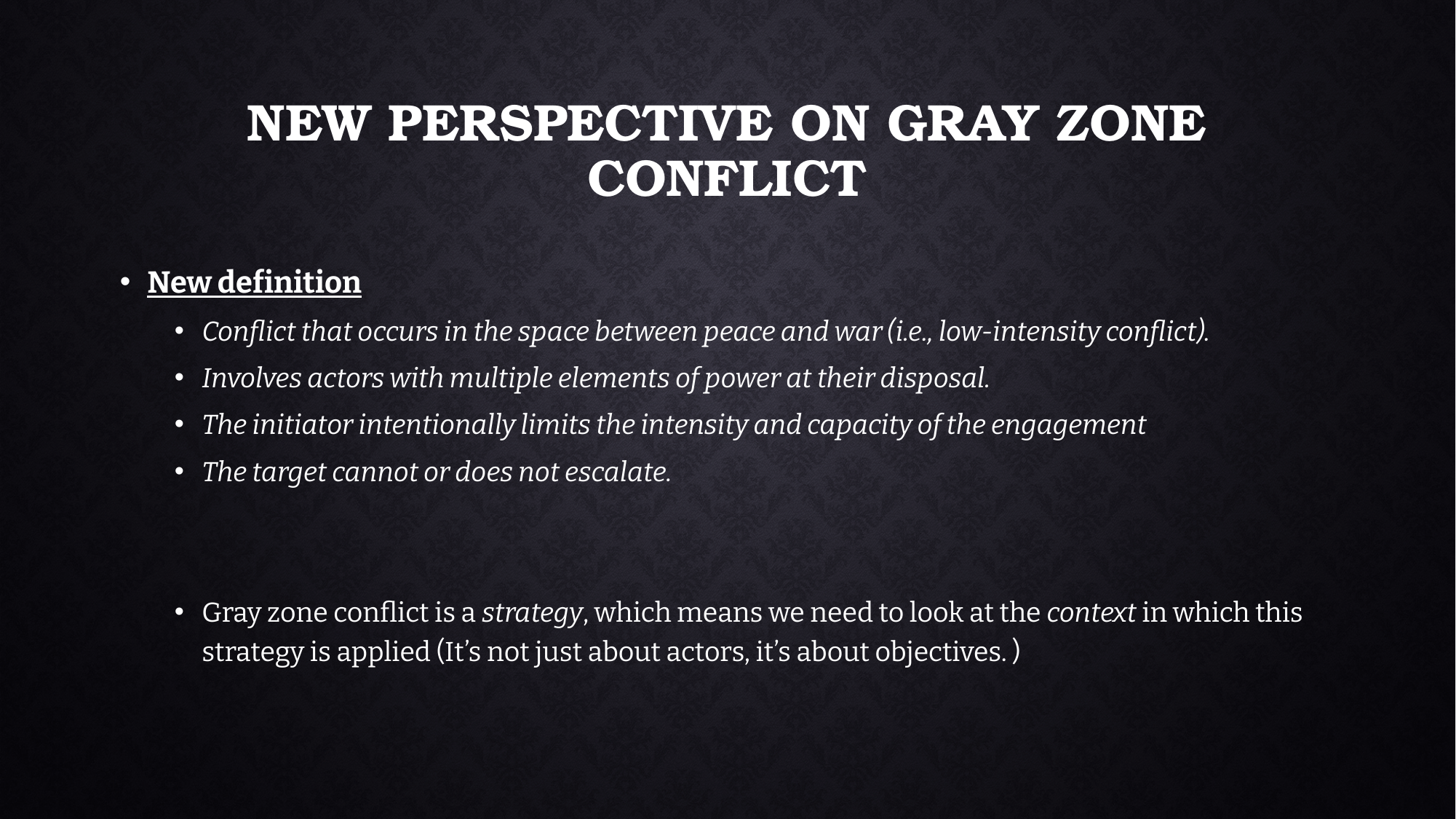

# New Perspective on Gray Zone conflict
New definition
Conflict that occurs in the space between peace and war (i.e., low-intensity conflict).
Involves actors with multiple elements of power at their disposal.
The initiator intentionally limits the intensity and capacity of the engagement
The target cannot or does not escalate.

Gray zone conflict is a strategy, which means we need to look at the context in which this strategy is applied (It’s not just about actors, it’s about objectives. )